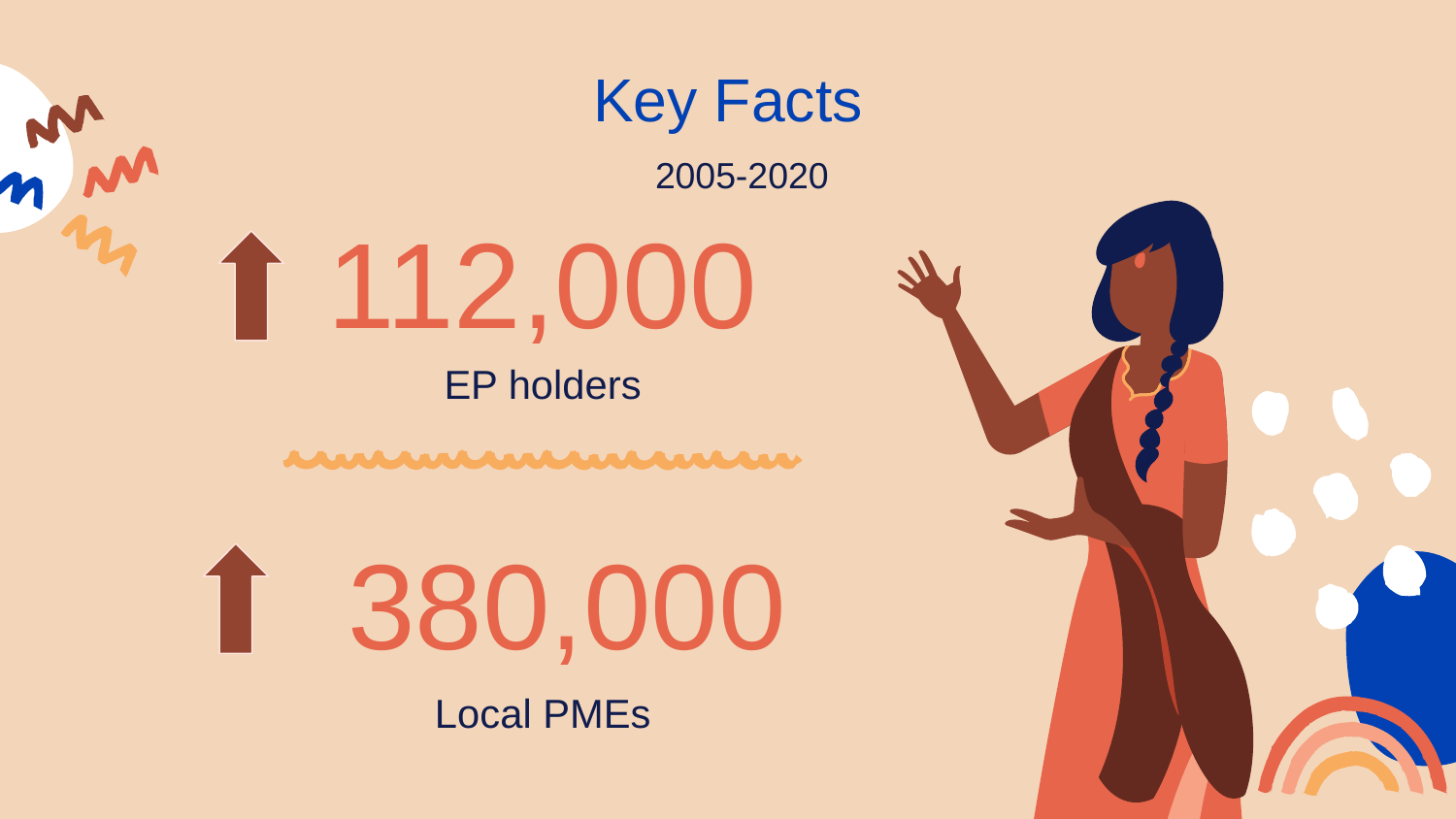

Key Facts

2005-2020
# 112,000

EP holders

380,000

Local PMEs